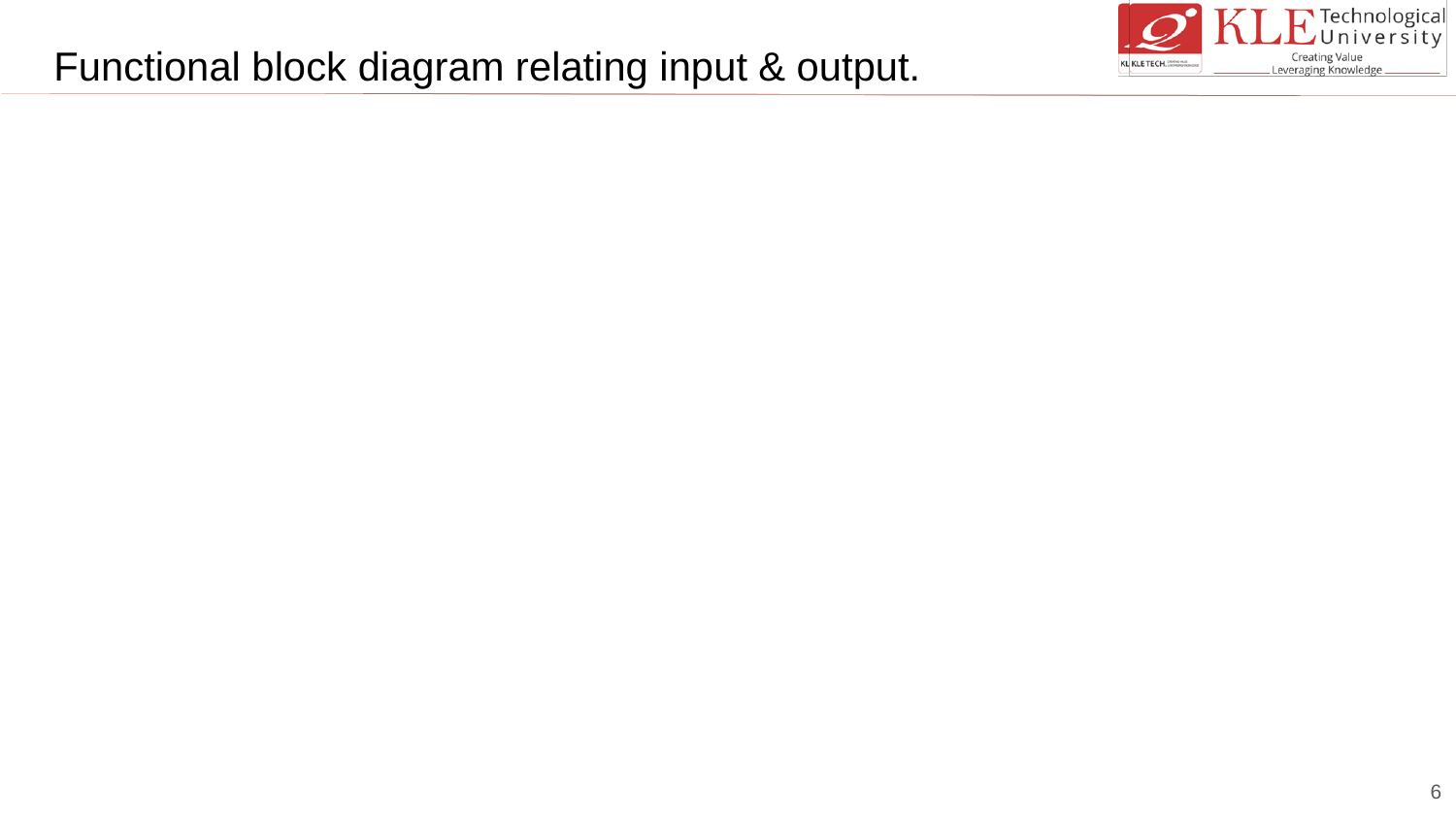

Functional block diagram relating input & output.
Drivable

# 6